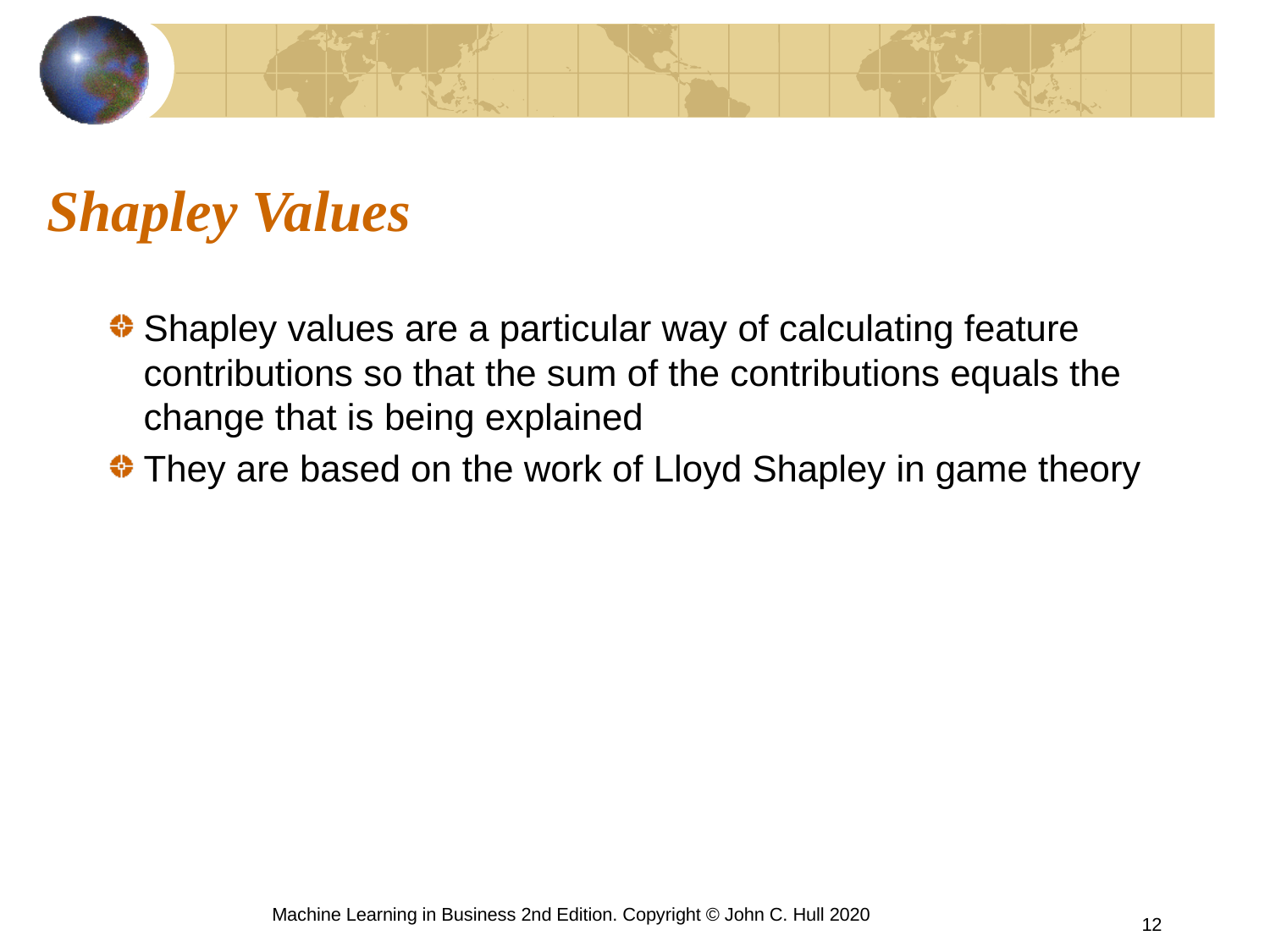

# Shapley Values
Shapley values are a particular way of calculating feature contributions so that the sum of the contributions equals the change that is being explained
They are based on the work of Lloyd Shapley in game theory
Machine Learning in Business 2nd Edition. Copyright © John C. Hull 2020
12